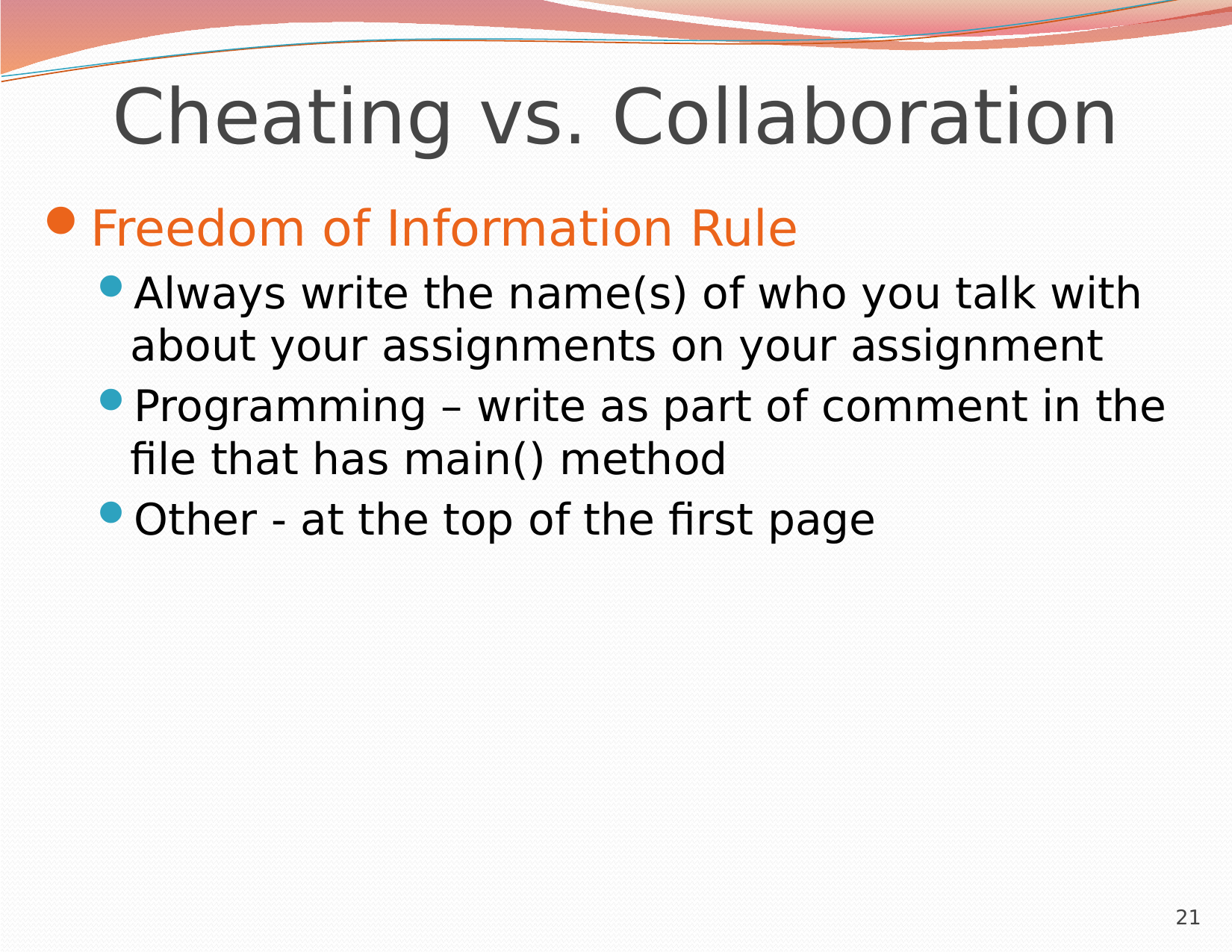

# Cheating vs. Collaboration
Freedom of Information Rule
Always write the name(s) of who you talk with about your assignments on your assignment
Programming – write as part of comment in the file that has main() method
Other - at the top of the first page